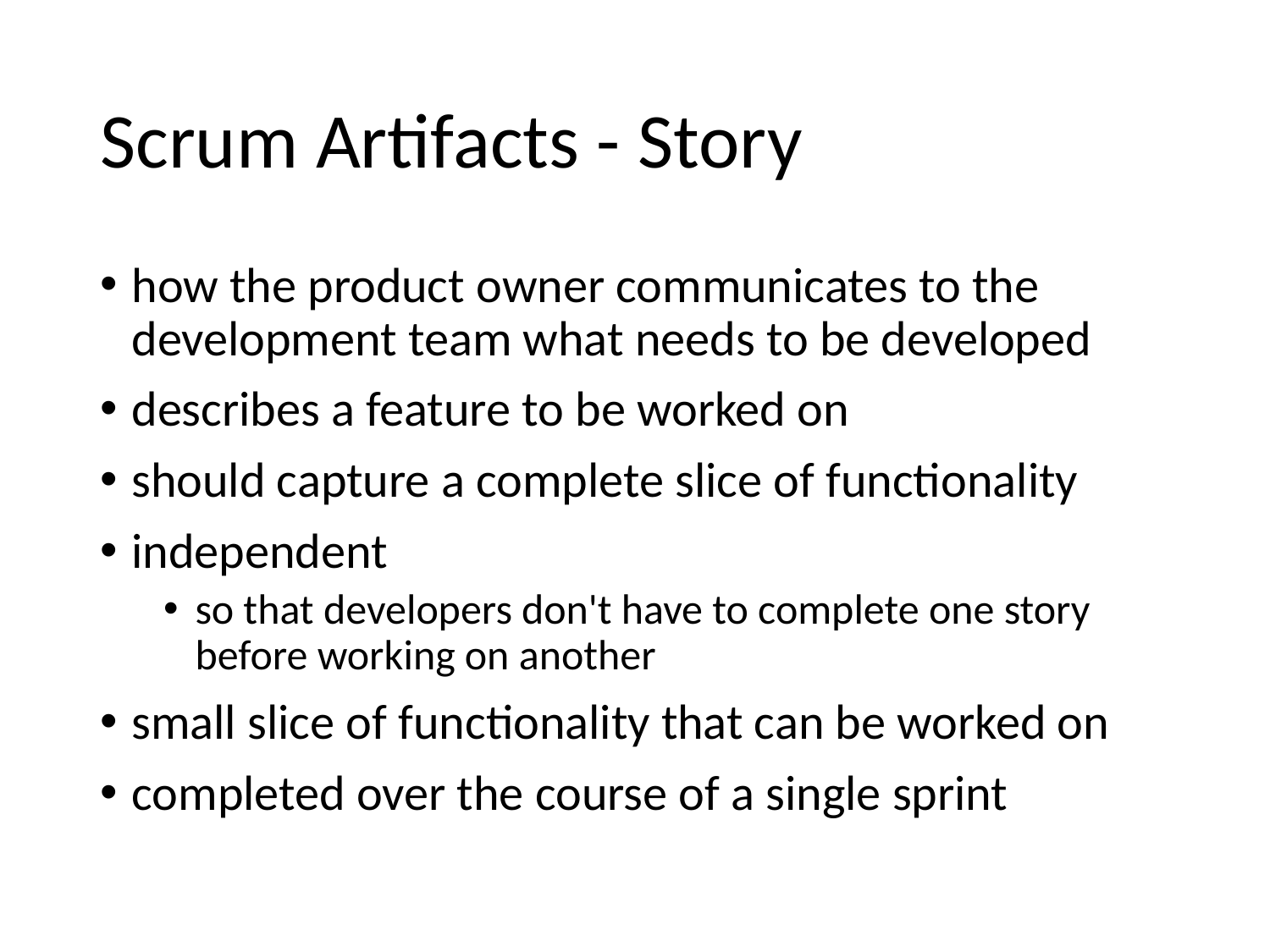

# Scrum Artifacts - Story
how the product owner communicates to the development team what needs to be developed
describes a feature to be worked on
should capture a complete slice of functionality
independent
so that developers don't have to complete one story before working on another
small slice of functionality that can be worked on
completed over the course of a single sprint